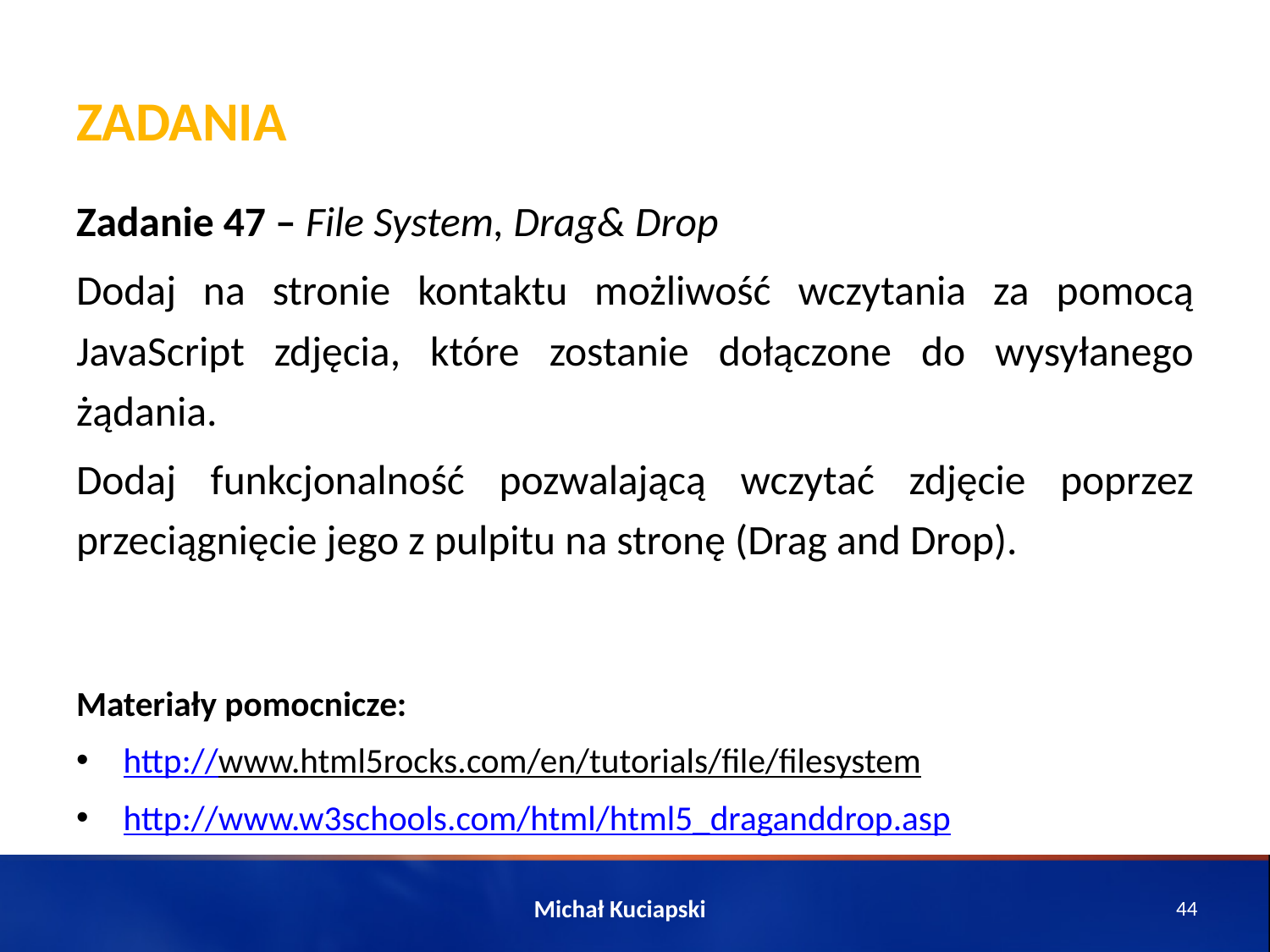

# Zadania
Zadanie 47 – File System, Drag& Drop
Dodaj na stronie kontaktu możliwość wczytania za pomocą JavaScript zdjęcia, które zostanie dołączone do wysyłanego żądania.
Dodaj funkcjonalność pozwalającą wczytać zdjęcie poprzez przeciągnięcie jego z pulpitu na stronę (Drag and Drop).

Materiały pomocnicze:
http://www.html5rocks.com/en/tutorials/file/filesystem
http://www.w3schools.com/html/html5_draganddrop.asp

Michał Kuciapski
44